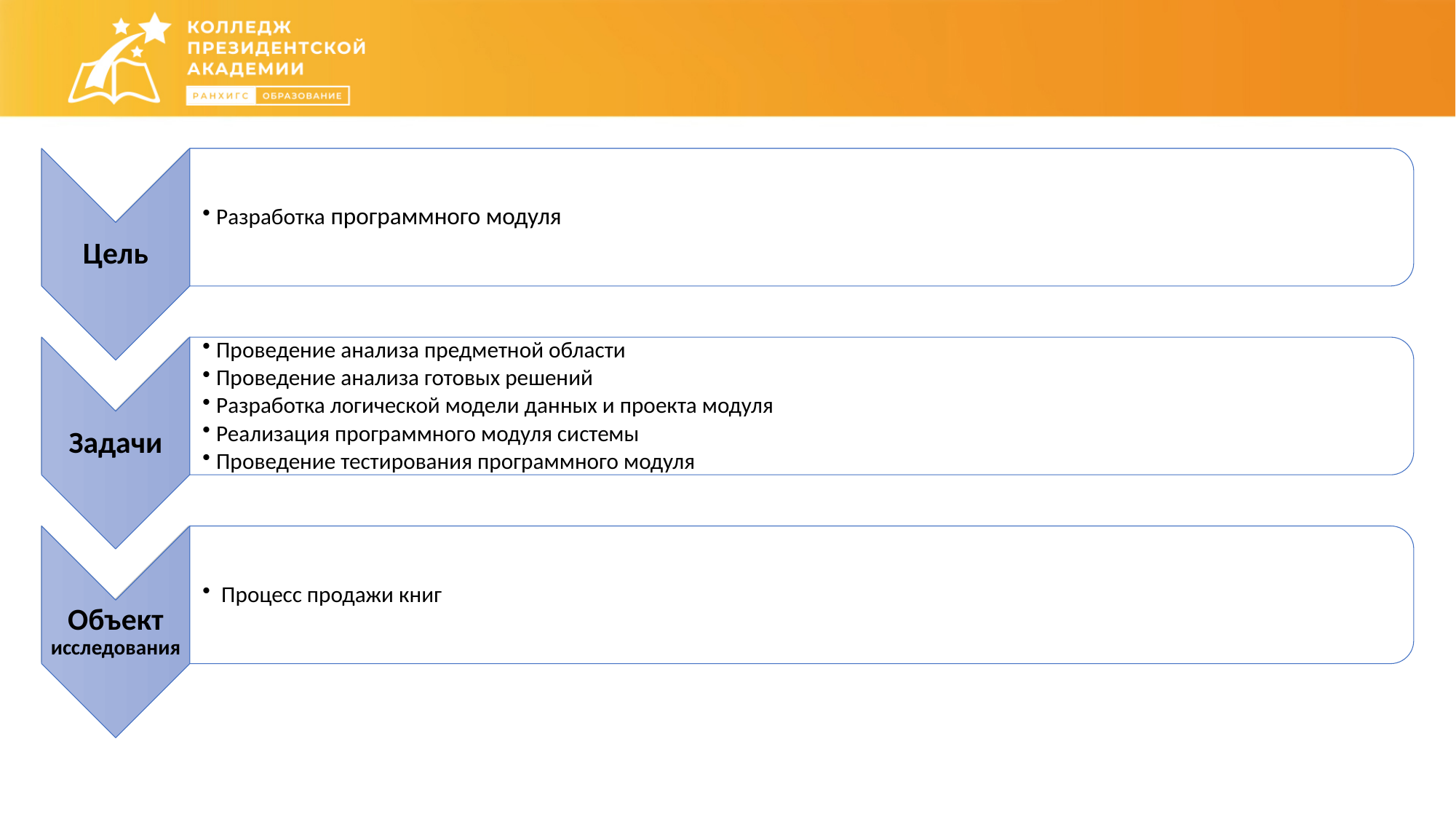

Цель
Разработка программного модуля
Задачи
Проведение анализа предметной области
Проведение анализа готовых решений
Разработка логической модели данных и проекта модуля
Реализация программного модуля системы
Проведение тестирования программного модуля
Объект исследования
 Процесс продажи книг